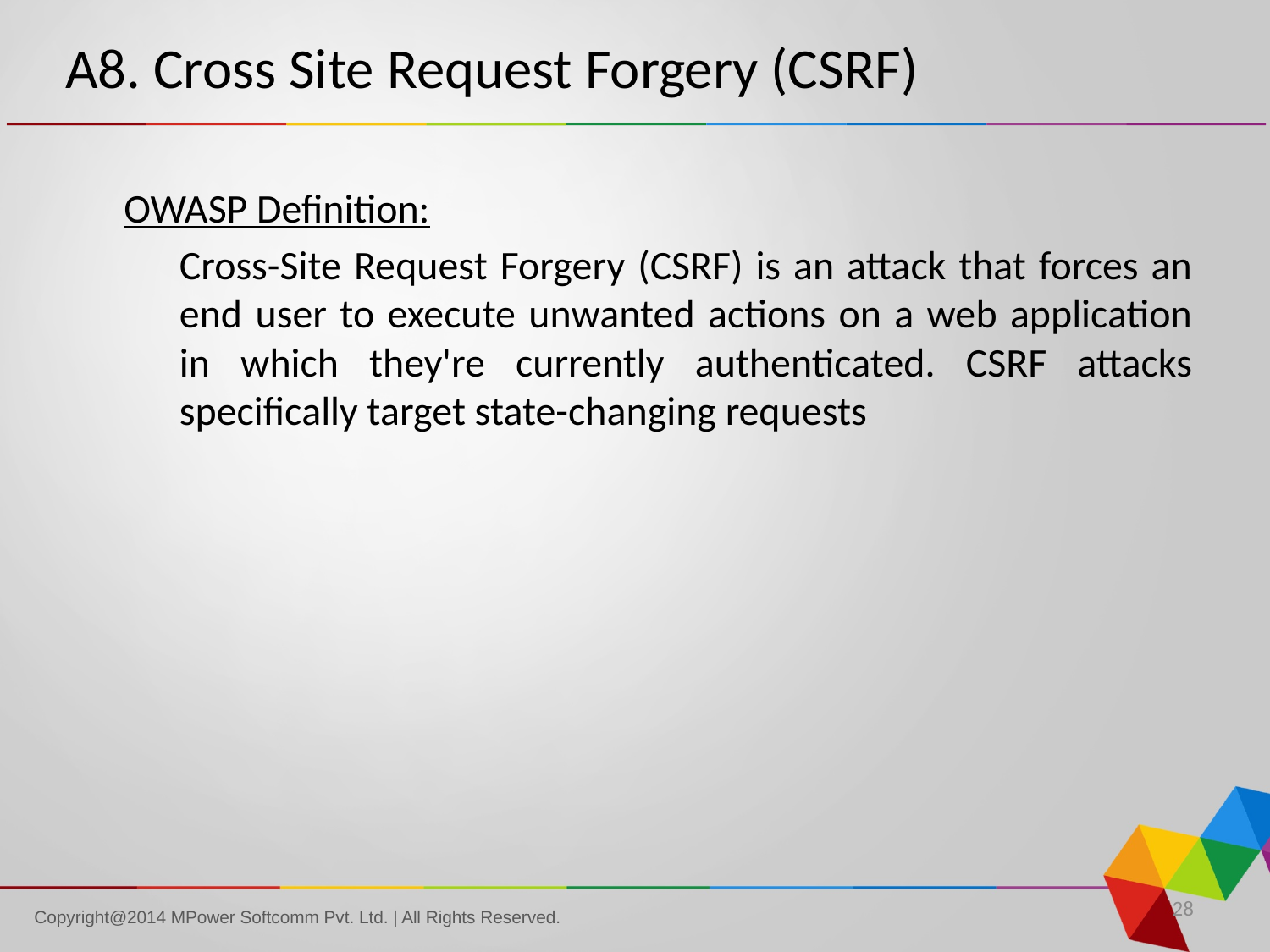

# A8. Cross Site Request Forgery (CSRF)
	OWASP Definition:
	Cross-Site Request Forgery (CSRF) is an attack that forces an end user to execute unwanted actions on a web application in which they're currently authenticated. CSRF attacks specifically target state-changing requests
28